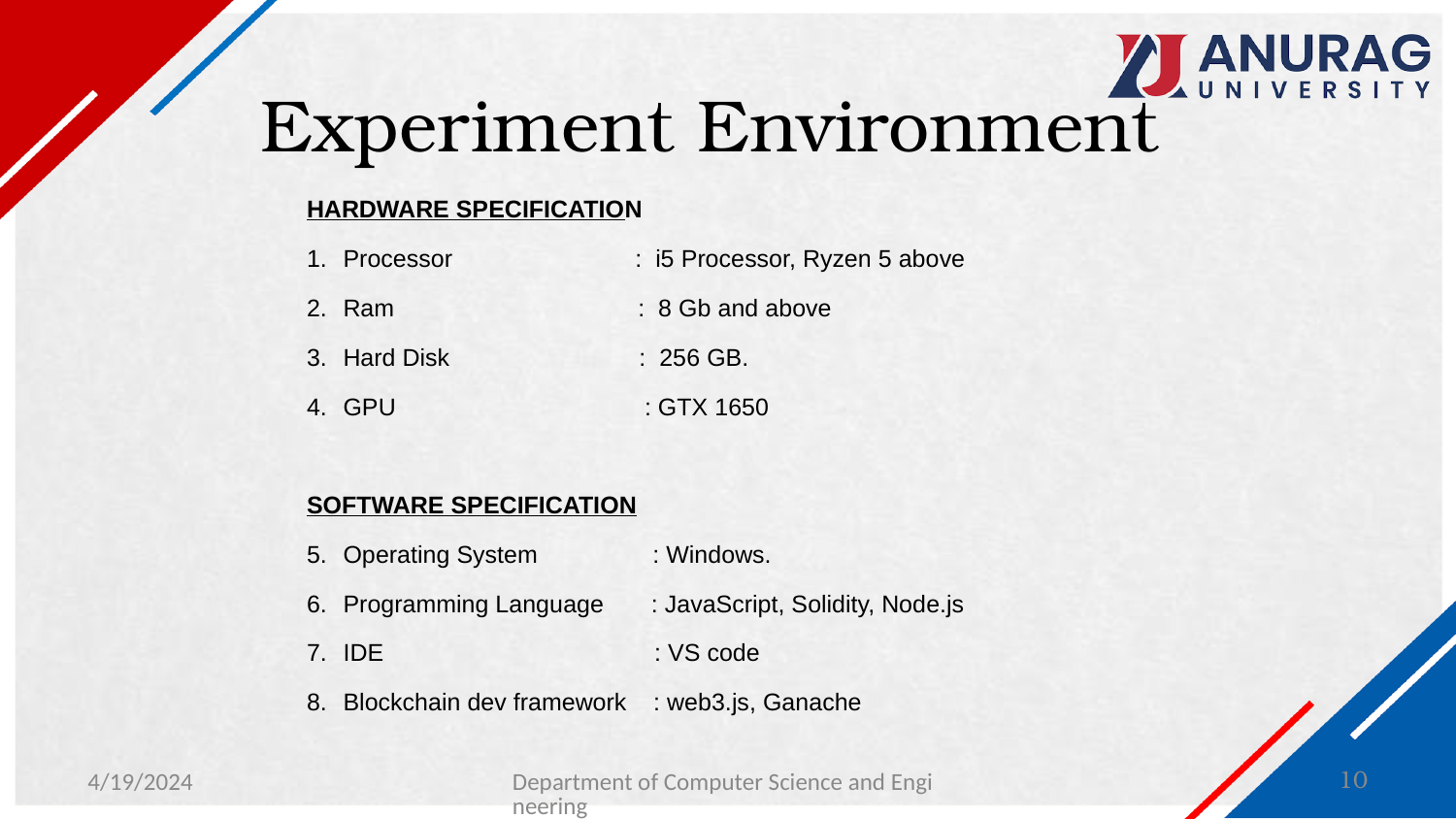

# Experiment Environment
HARDWARE SPECIFICATION
Processor                           :  i5 Processor, Ryzen 5 above
Ram                                    :  8 Gb and above
Hard Disk                            :  256 GB.
GPU                             : GTX 1650

SOFTWARE SPECIFICATION
Operating System                 : Windows.
Programming Language       : JavaScript, Solidity, Node.js
IDE                                        : VS code
Blockchain dev framework    : web3.js, Ganache

4/19/2024
Department of Computer Science and Engineering
10